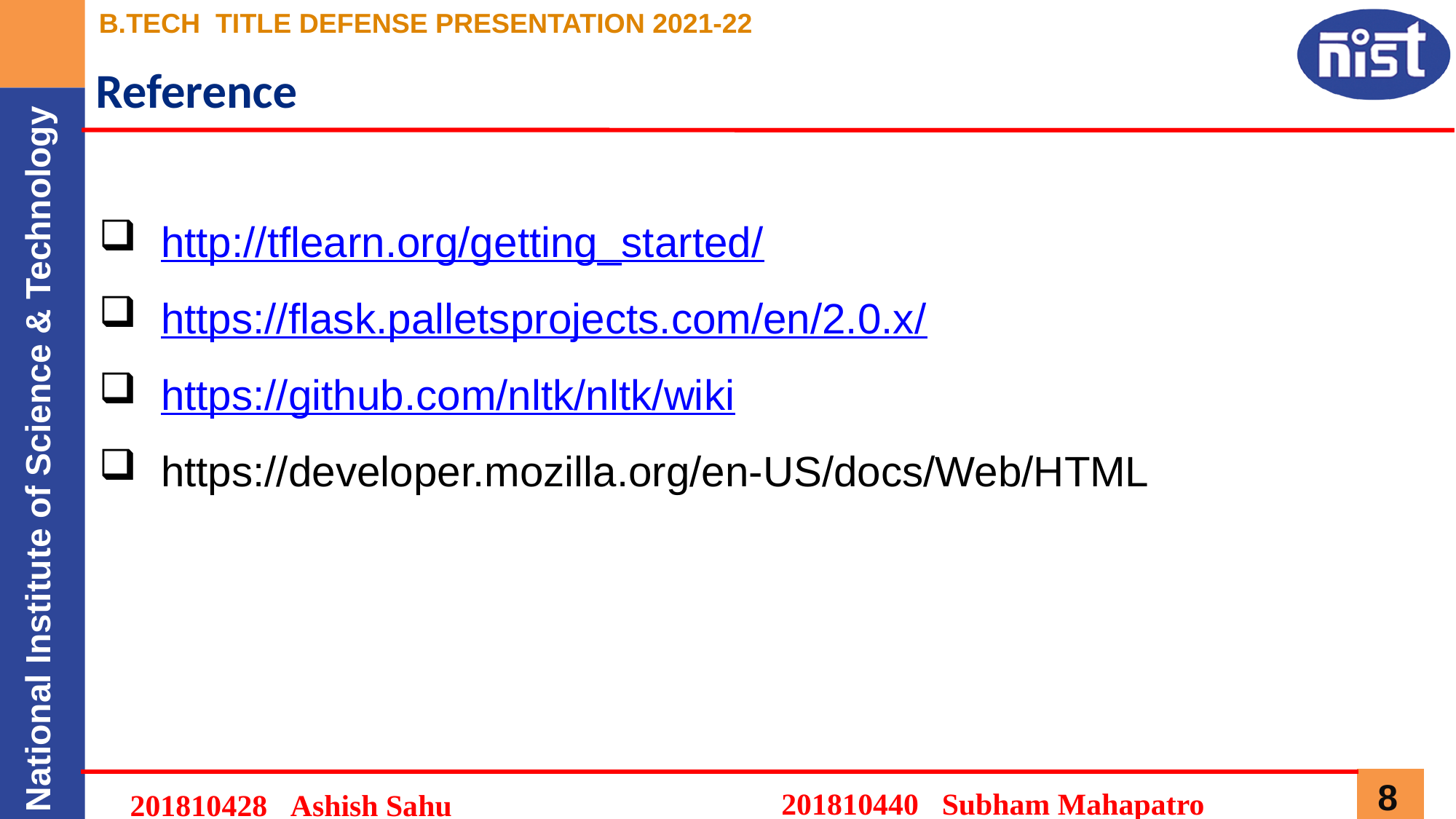

# Reference

http://tflearn.org/getting_started/
https://flask.palletsprojects.com/en/2.0.x/
https://github.com/nltk/nltk/wiki
https://developer.mozilla.org/en-US/docs/Web/HTML
201810440   Subham Mahapatro
201810428   Ashish Sahu